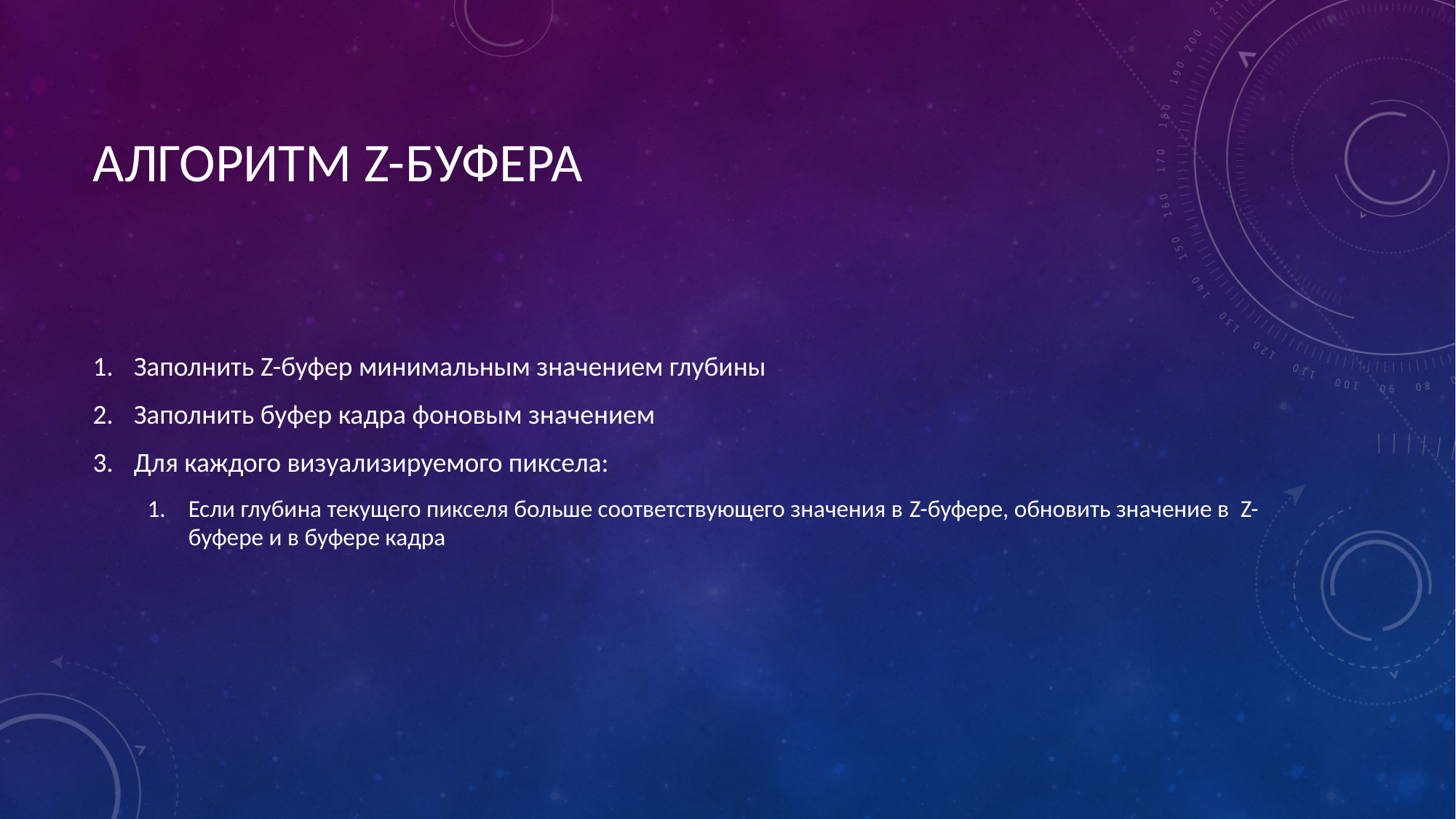

# Алгоритм Z-буфера
Заполнить Z-буфер минимальным значением глубины
Заполнить буфер кадра фоновым значением
Для каждого визуализируемого пиксела:
Если глубина текущего пикселя больше соответствующего значения в Z-буфере, обновить значение в  Z-буфере и в буфере кадра